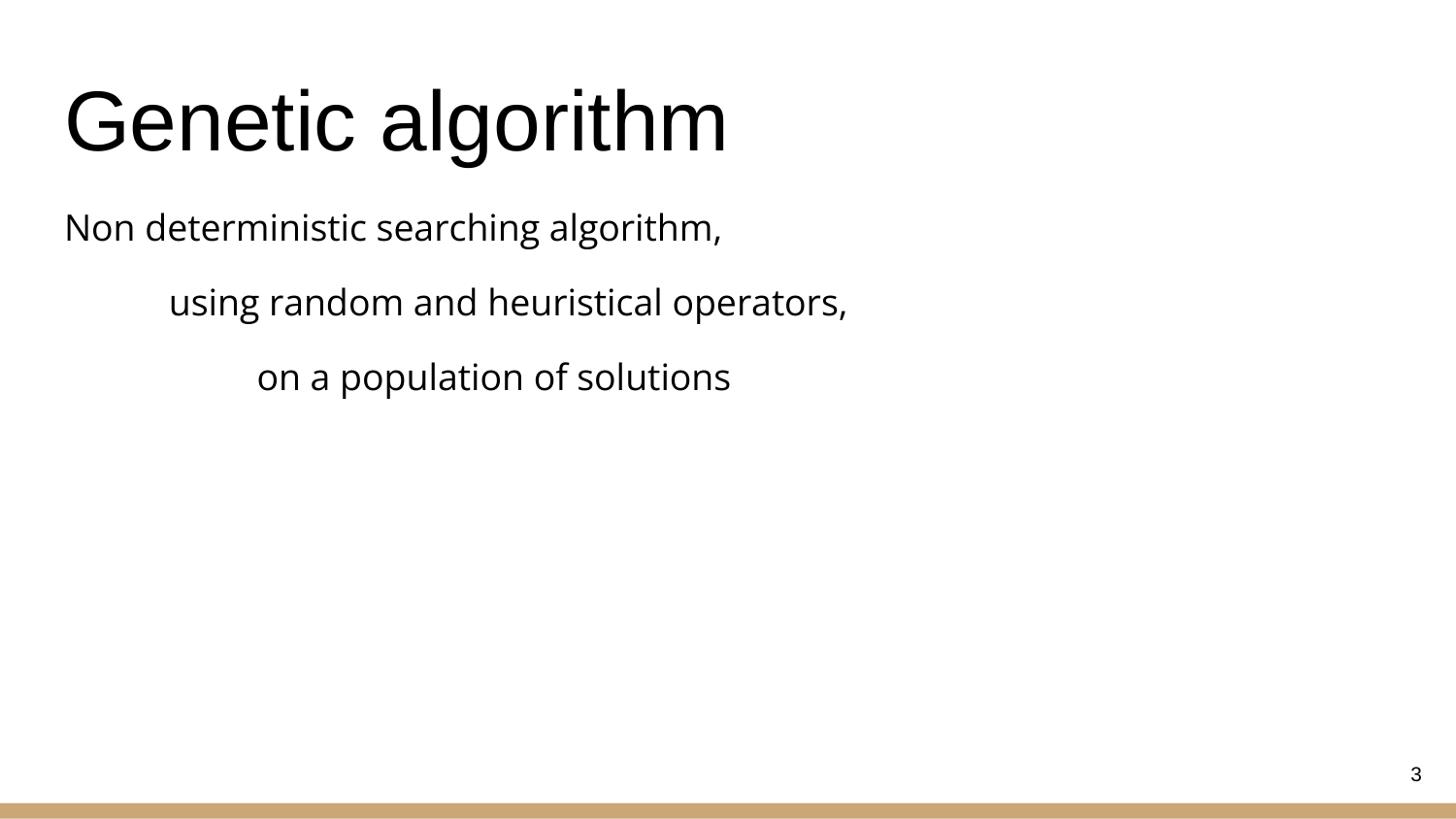

# Genetic algorithm
Non deterministic searching algorithm,
using random and heuristical operators,

on a population of solutions

3